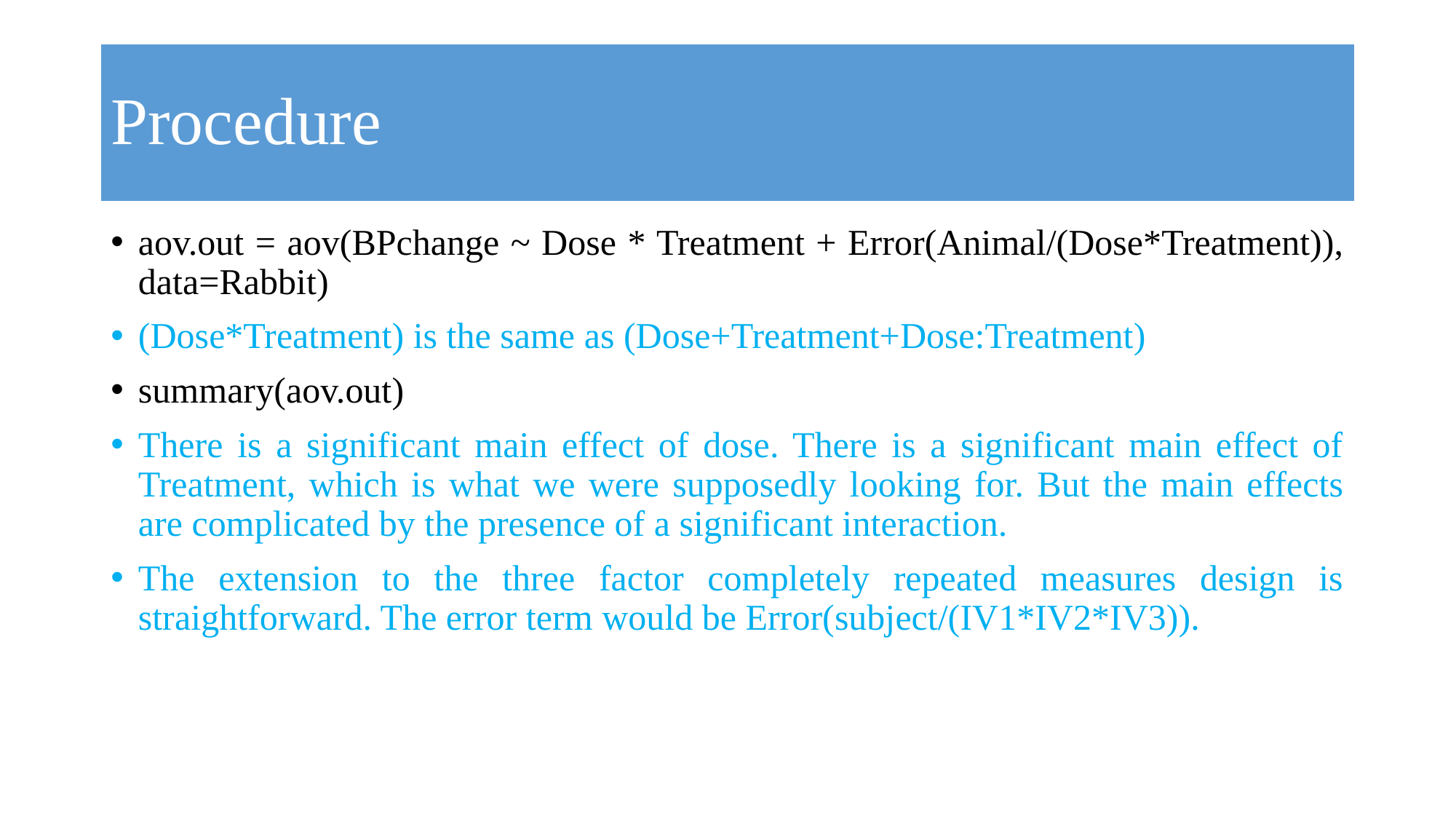

# Procedure
aov.out = aov(BPchange ~ Dose * Treatment + Error(Animal/(Dose*Treatment)), data=Rabbit)
(Dose*Treatment) is the same as (Dose+Treatment+Dose:Treatment)
summary(aov.out)
There is a significant main effect of dose. There is a significant main effect of Treatment, which is what we were supposedly looking for. But the main effects are complicated by the presence of a significant interaction.
The extension to the three factor completely repeated measures design is straightforward. The error term would be Error(subject/(IV1*IV2*IV3)).